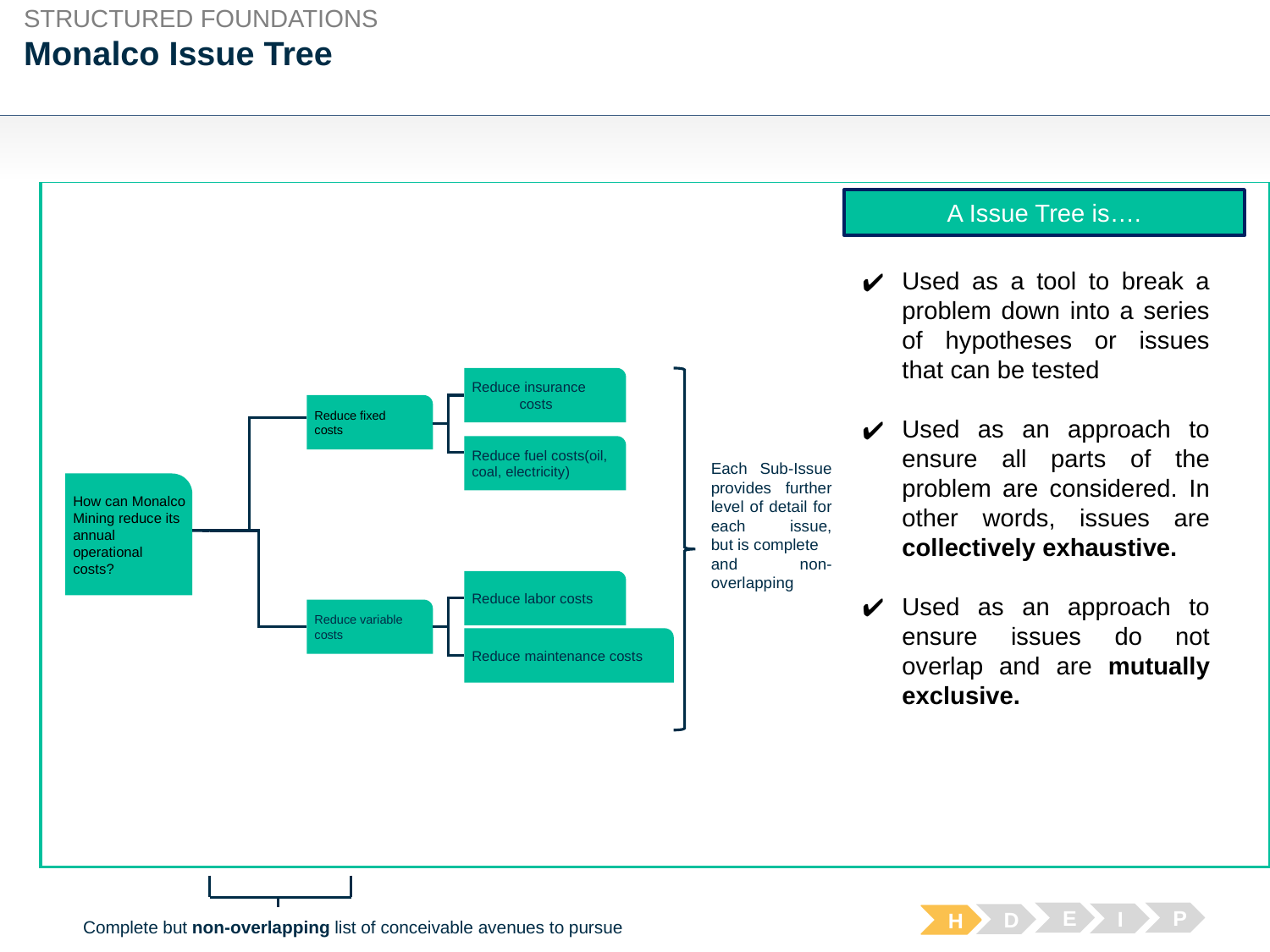

STRUCTURED FOUNDATIONS
# Monalco Issue Tree

A Issue Tree is….
Used as a tool to break a problem down into a series of hypotheses or issues that can be tested

Used as an approach to ensure all parts of the problem are considered. In other words, issues are collectively exhaustive.

Used as an approach to ensure issues do not overlap and are mutually exclusive.

Reduce insurance costs
Reduce fixed
costs
Reduce fuel costs(oil,
coal, electricity)
Each Sub-Issue provides further
level of detail for each issue,
but is complete
and non-overlapping
How can Monalco Mining reduce its annual operational costs?
Reduce labor costs
Reduce variable
costs
Reduce maintenance costs
E
P
I
D
H
Complete but non-overlapping list of conceivable avenues to pursue